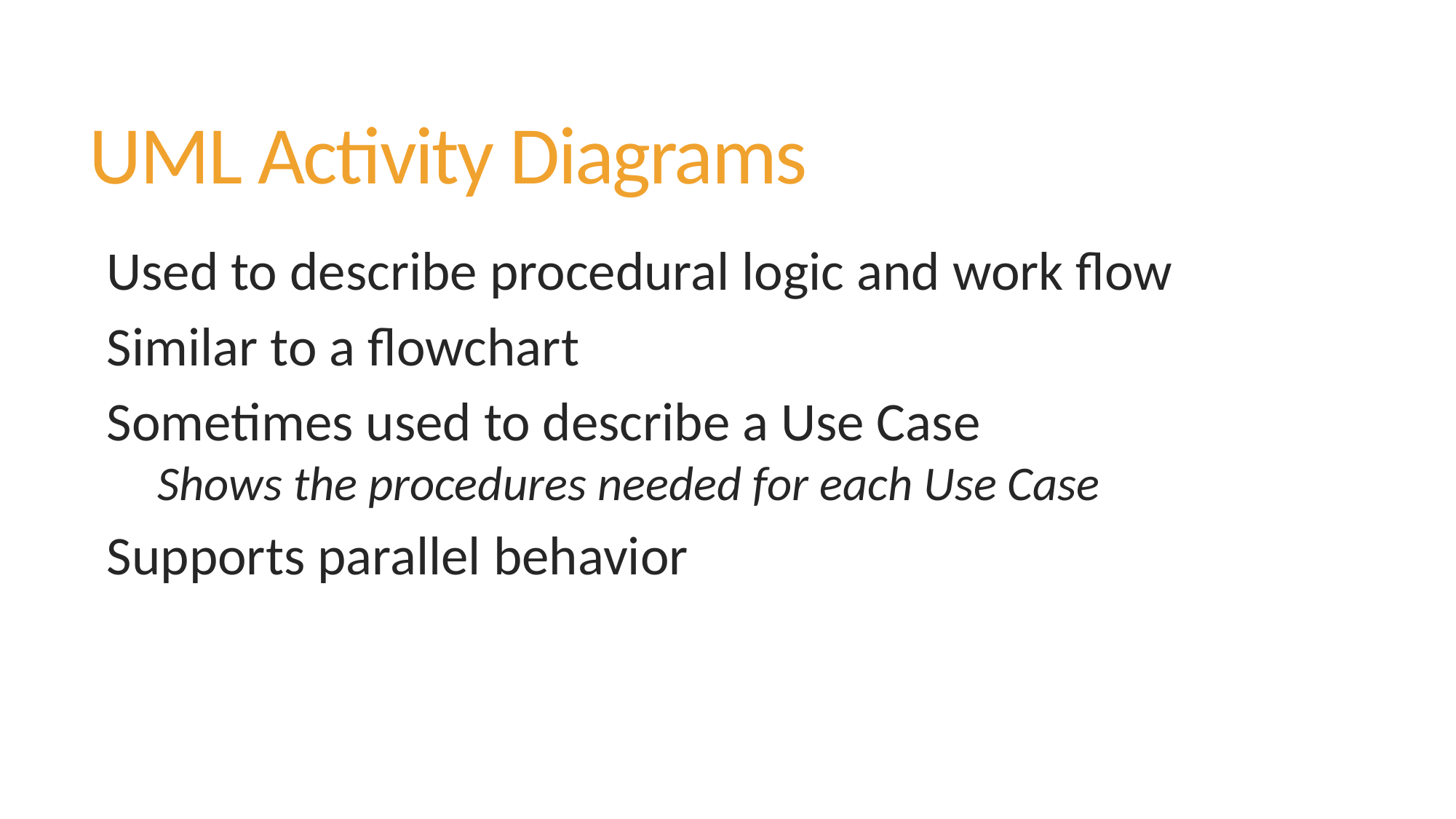

# UML Activity Diagrams
Used to describe procedural logic and work flow
Similar to a flowchart
Sometimes used to describe a Use Case
Shows the procedures needed for each Use Case
Supports parallel behavior